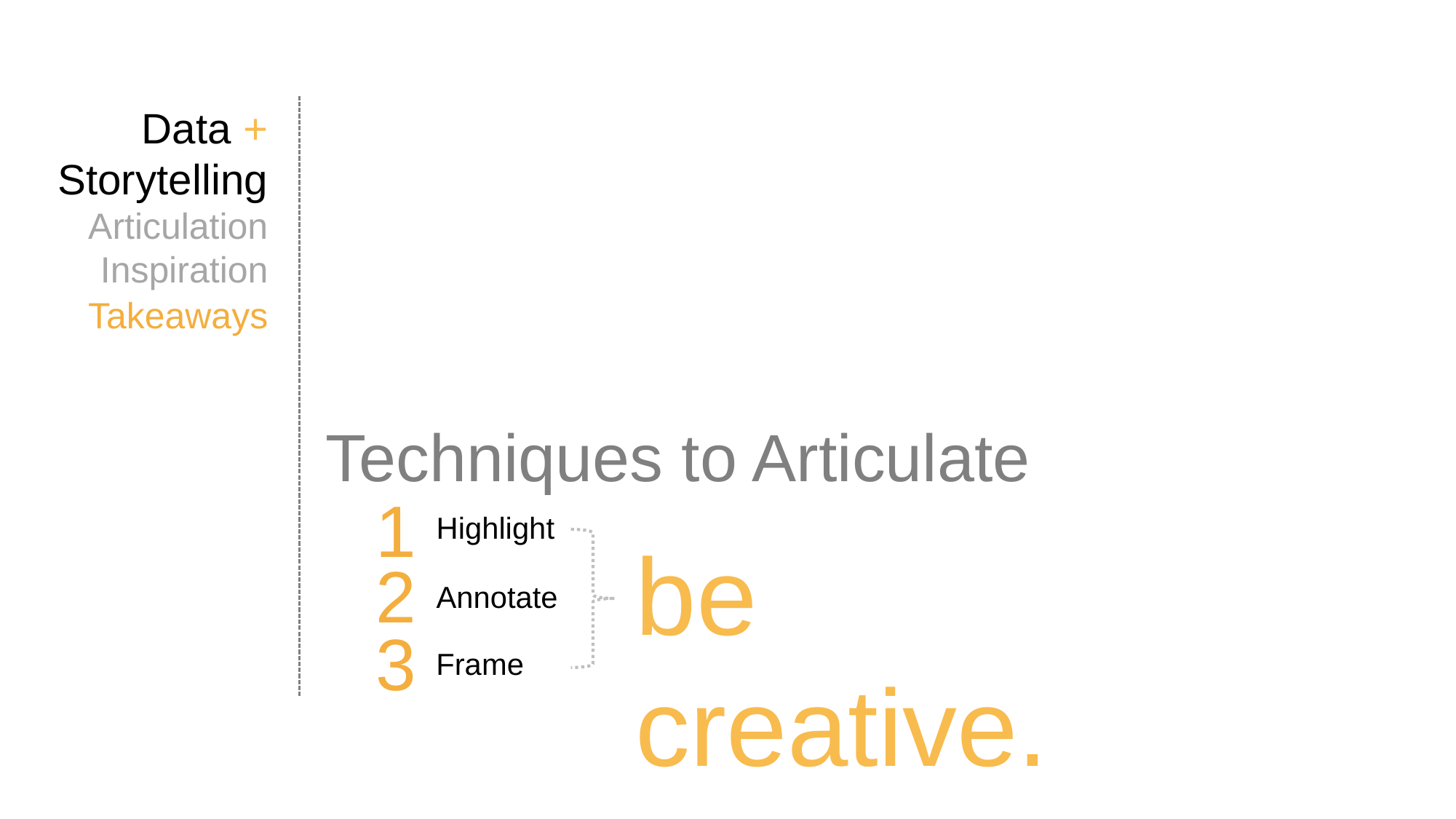

Data +
Storytelling
Articulation Inspiration

Takeaways
Techniques to Articulate
1
Highlight
2
Annotate
3
Frame
be creative.